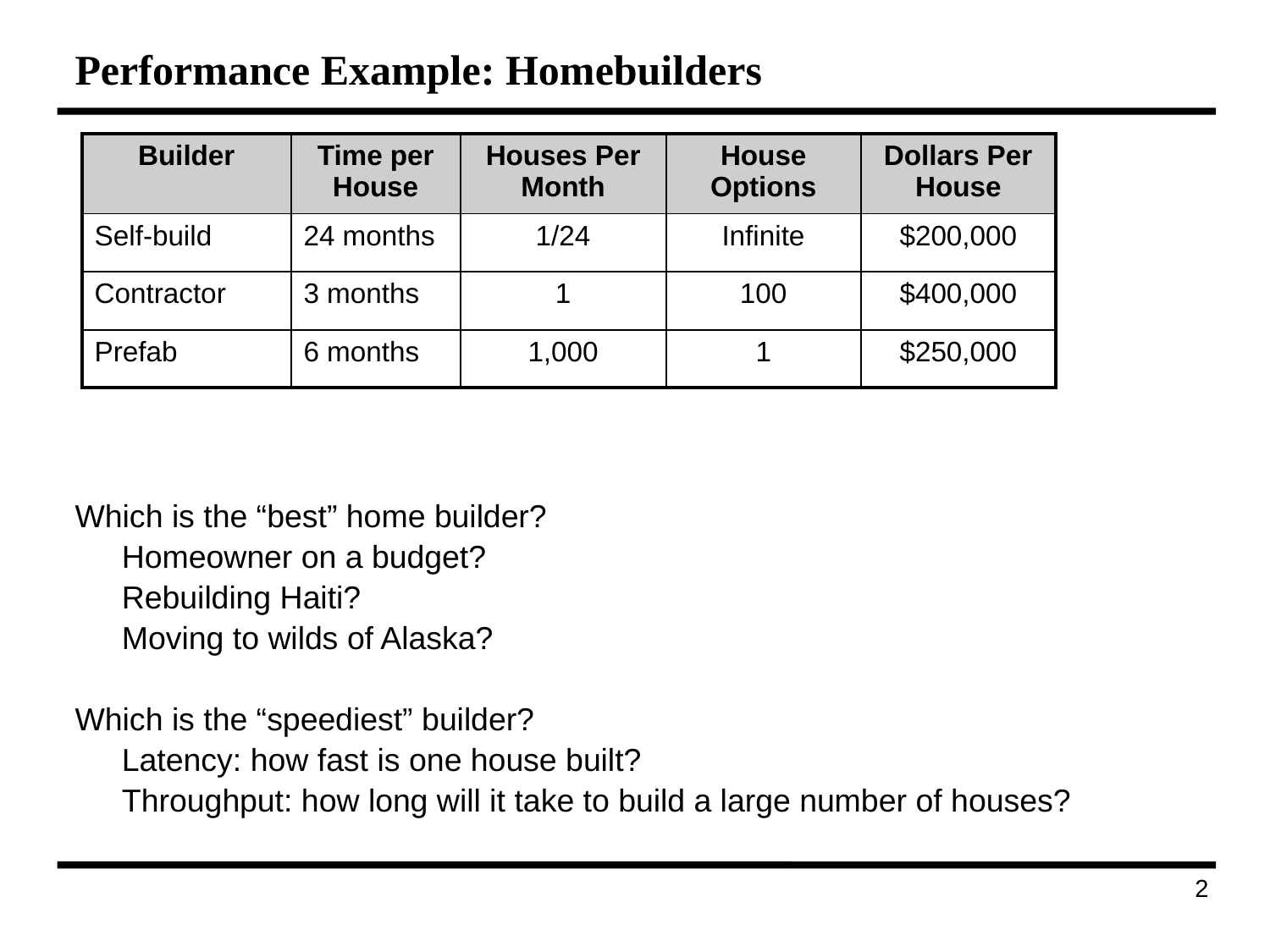

# Performance Example: Homebuilders

Which is the “best” home builder?
	Homeowner on a budget?
	Rebuilding Haiti?
	Moving to wilds of Alaska?

Which is the “speediest” builder?
	Latency: how fast is one house built?
	Throughput: how long will it take to build a large number of houses?
| Builder | Time per House | Houses Per Month | House Options | Dollars Per House |
| --- | --- | --- | --- | --- |
| Self-build | 24 months | 1/24 | Infinite | $200,000 |
| Contractor | 3 months | 1 | 100 | $400,000 |
| Prefab | 6 months | 1,000 | 1 | $250,000 |
2